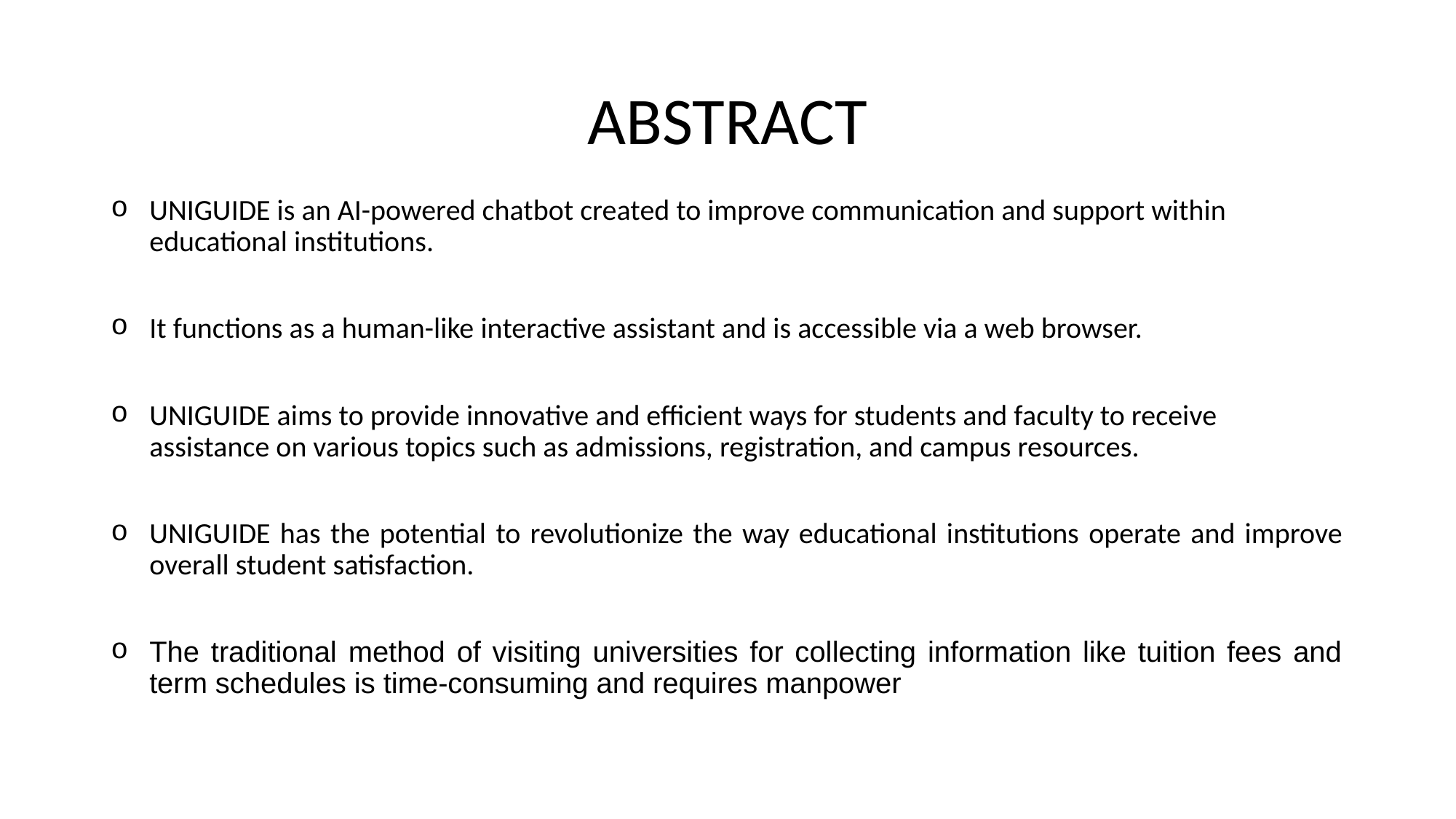

# ABSTRACT
UNIGUIDE is an AI-powered chatbot created to improve communication and support within educational institutions.

It functions as a human-like interactive assistant and is accessible via a web browser.

UNIGUIDE aims to provide innovative and efficient ways for students and faculty to receive assistance on various topics such as admissions, registration, and campus resources.

UNIGUIDE has the potential to revolutionize the way educational institutions operate and improve overall student satisfaction.

The traditional method of visiting universities for collecting information like tuition fees and term schedules is time-consuming and requires manpower